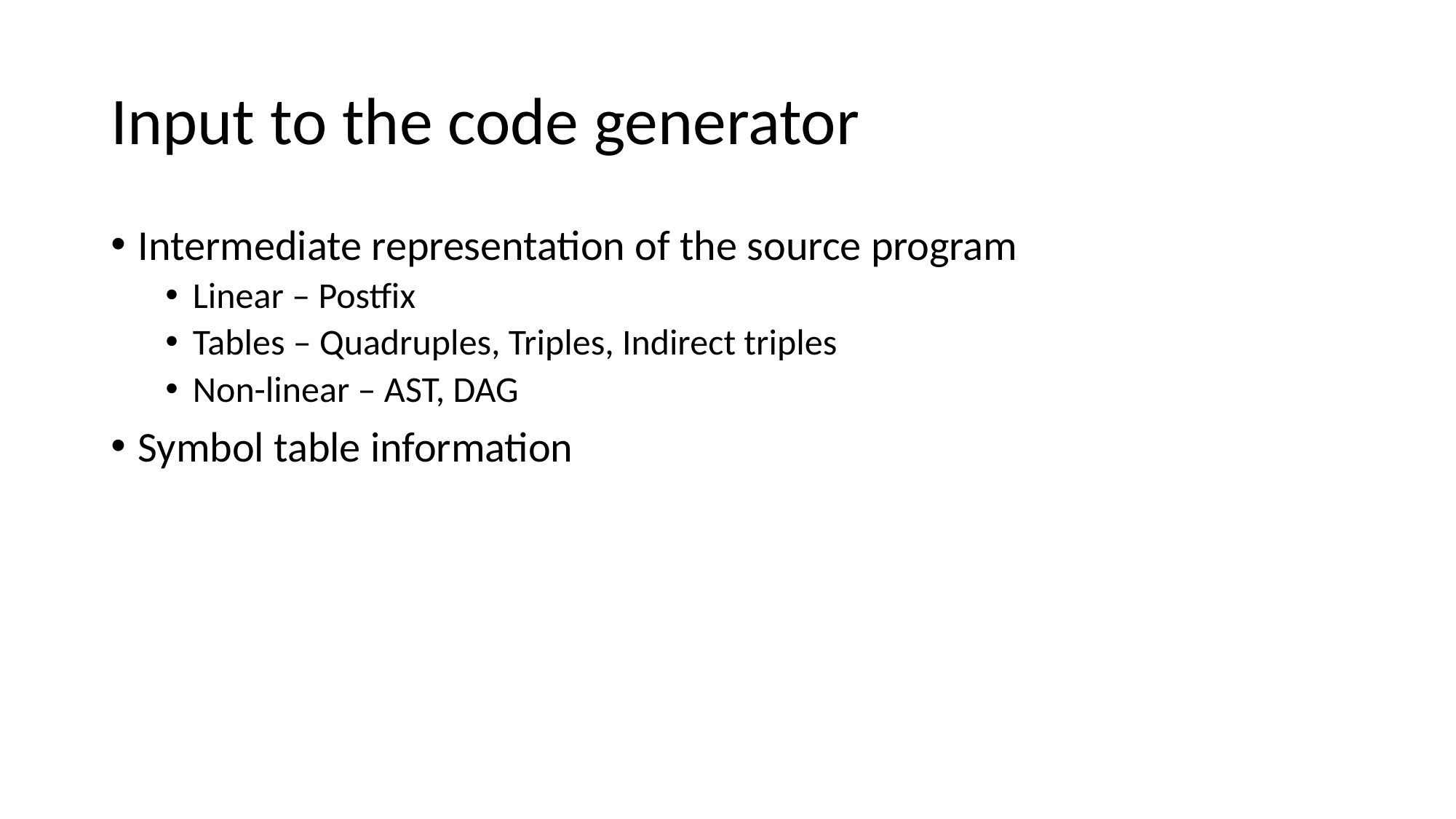

# Input to the code generator
Intermediate representation of the source program
Linear – Postfix
Tables – Quadruples, Triples, Indirect triples
Non-linear – AST, DAG
Symbol table information